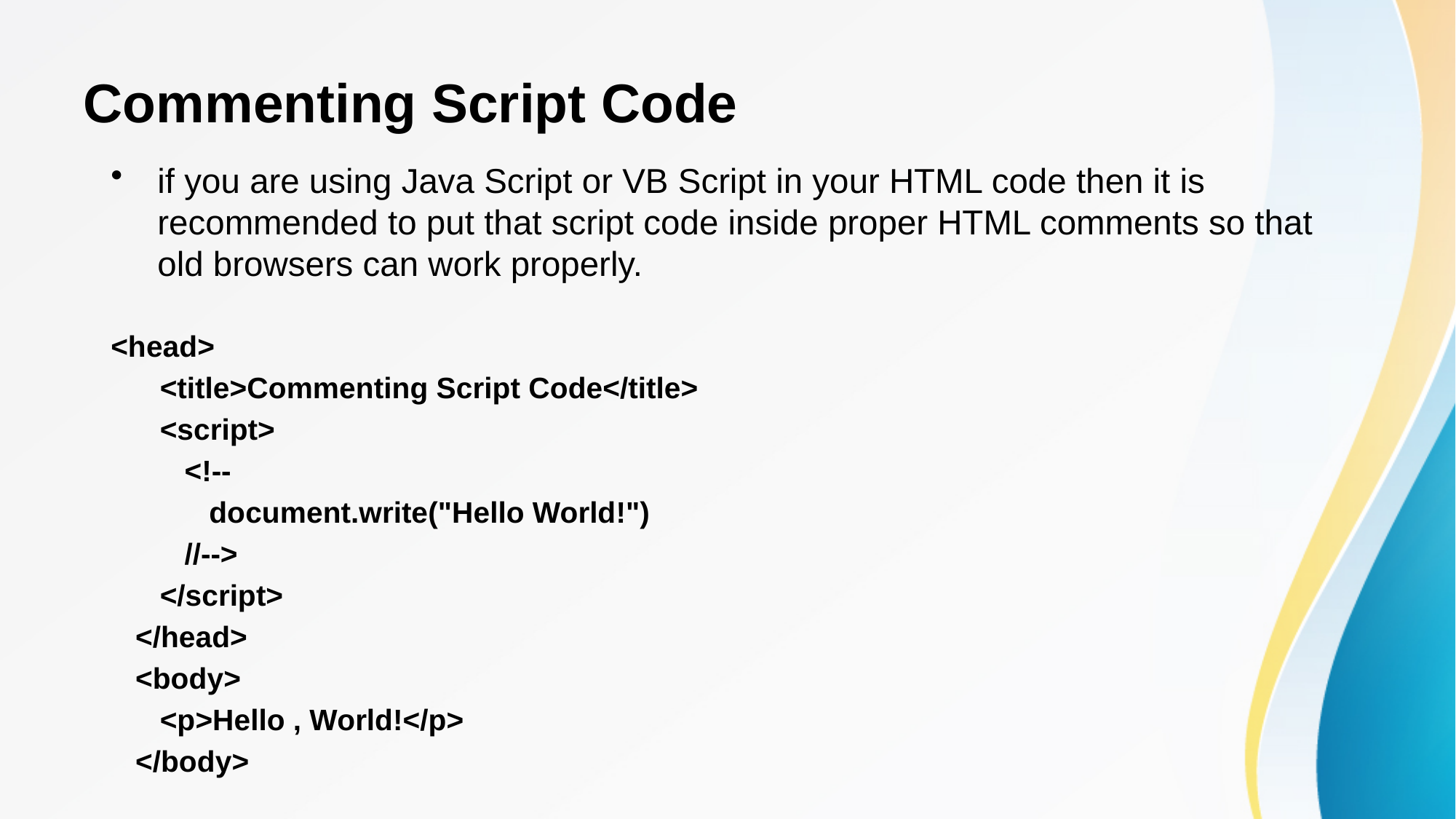

# Commenting Script Code
if you are using Java Script or VB Script in your HTML code then it is recommended to put that script code inside proper HTML comments so that old browsers can work properly.

<head>
      <title>Commenting Script Code</title>
      <script>
         <!--
            document.write("Hello World!")
         //-->
      </script>
   </head>
   <body>
      <p>Hello , World!</p>
   </body>